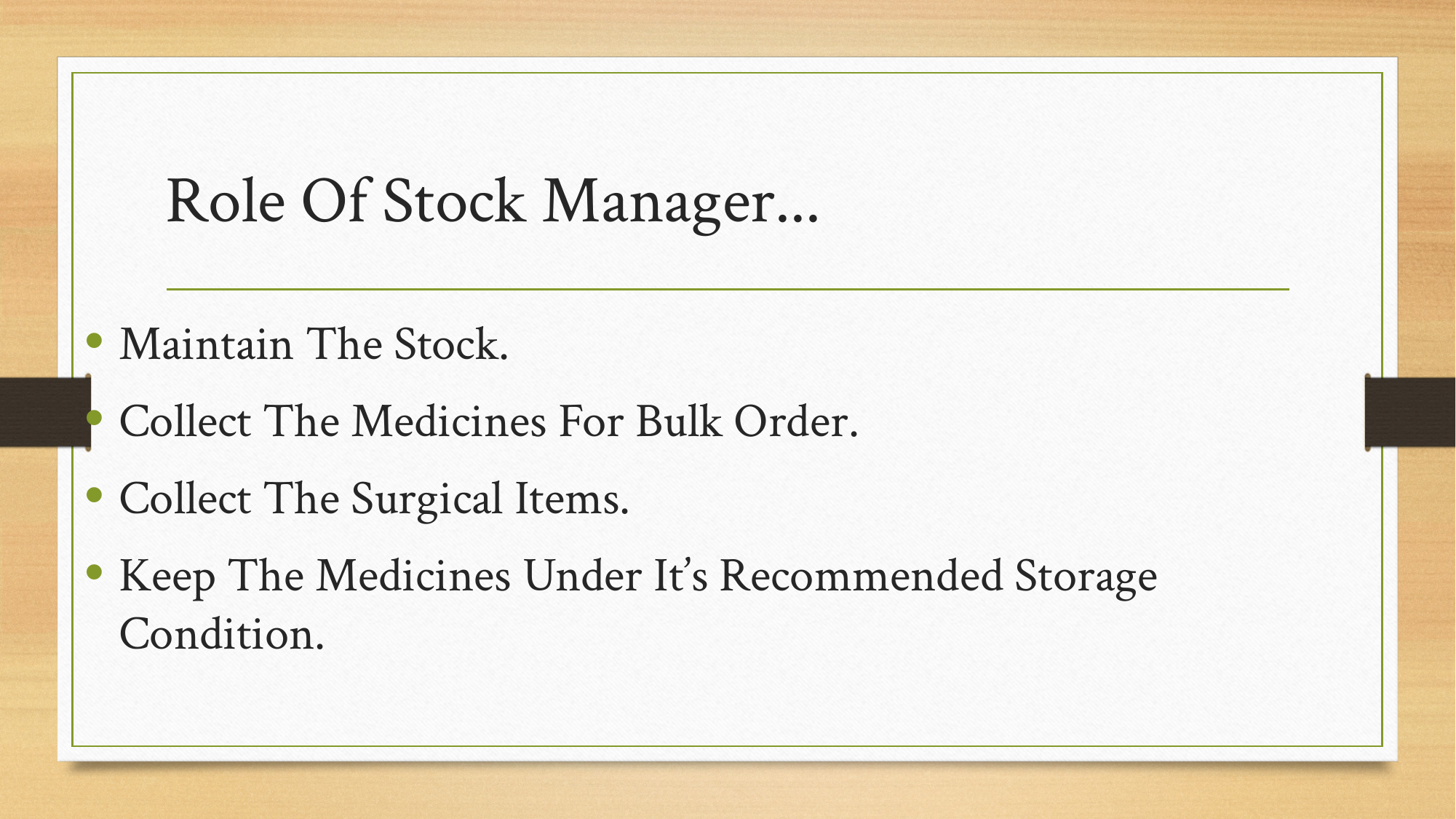

# Role Of Stock Manager...
Maintain The Stock.
Collect The Medicines For Bulk Order.
Collect The Surgical Items.
Keep The Medicines Under It’s Recommended Storage Condition.